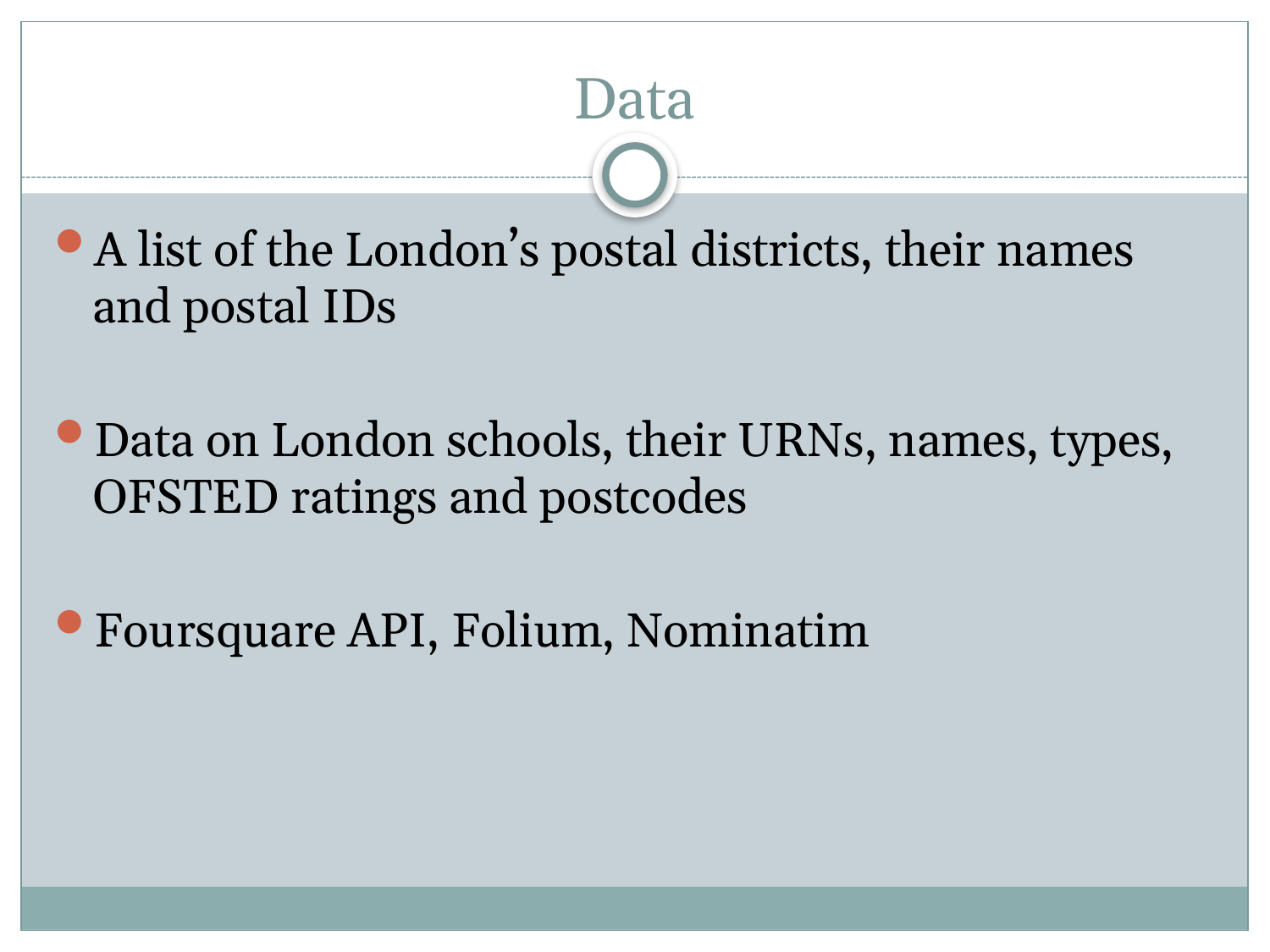

# Data
A list of the London’s postal districts, their names and postal IDs

Data on London schools, their URNs, names, types, OFSTED ratings and postcodes

Foursquare API, Folium, Nominatim